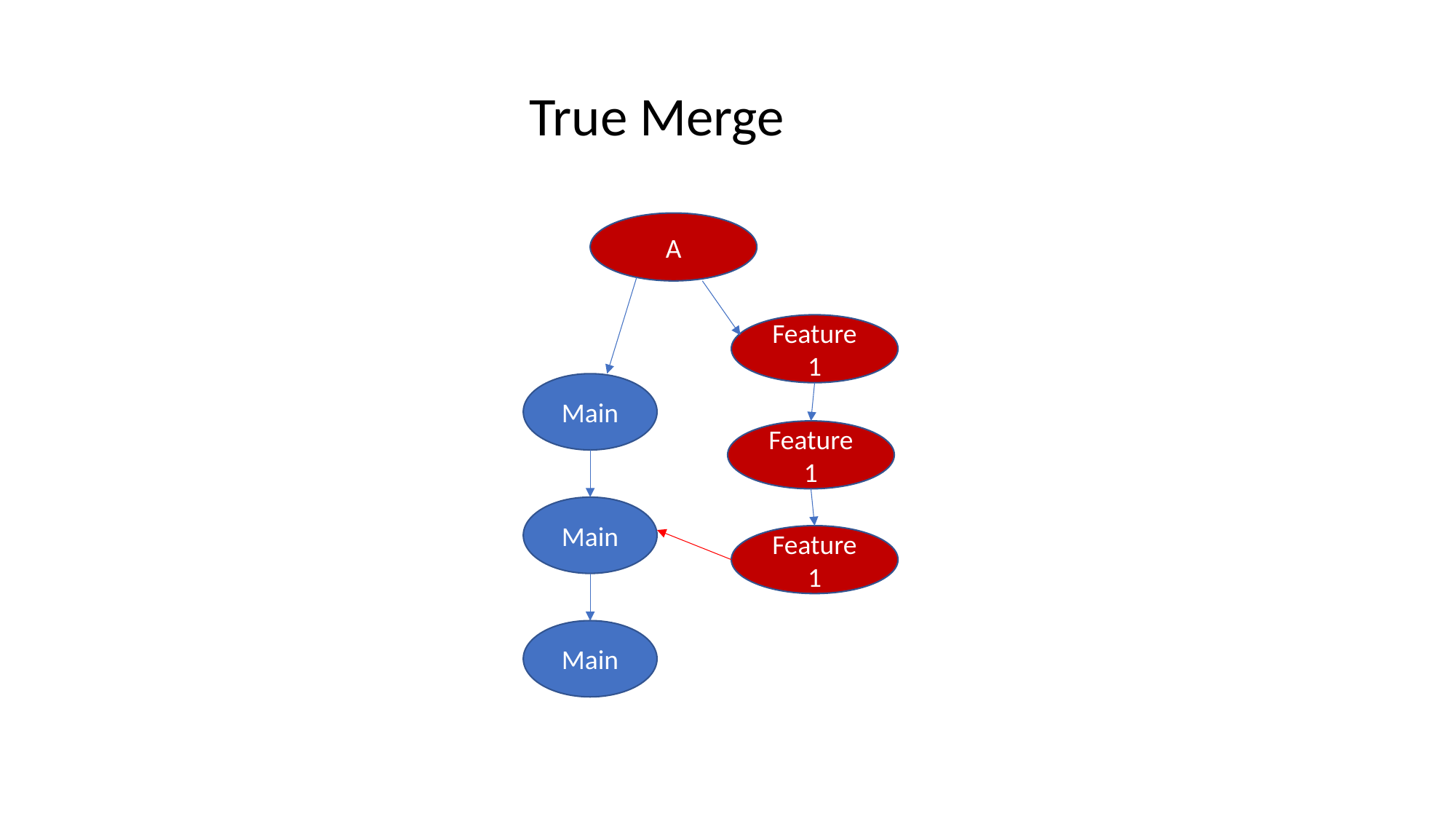

True Merge
A
Feature 1
Main
Feature 1
Main
Feature 1
Main